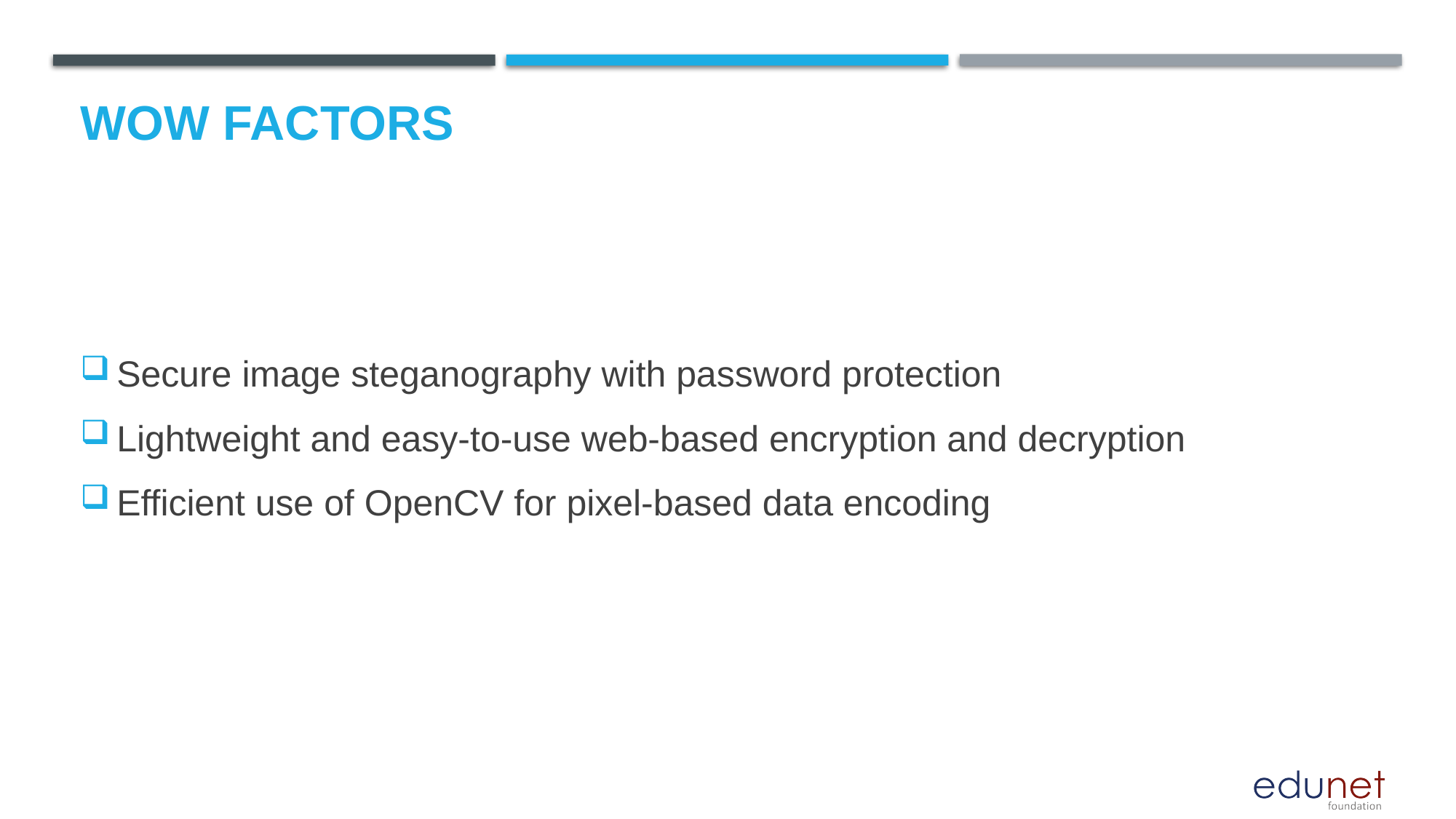

# Wow factors
Secure image steganography with password protection
Lightweight and easy-to-use web-based encryption and decryption
Efficient use of OpenCV for pixel-based data encoding